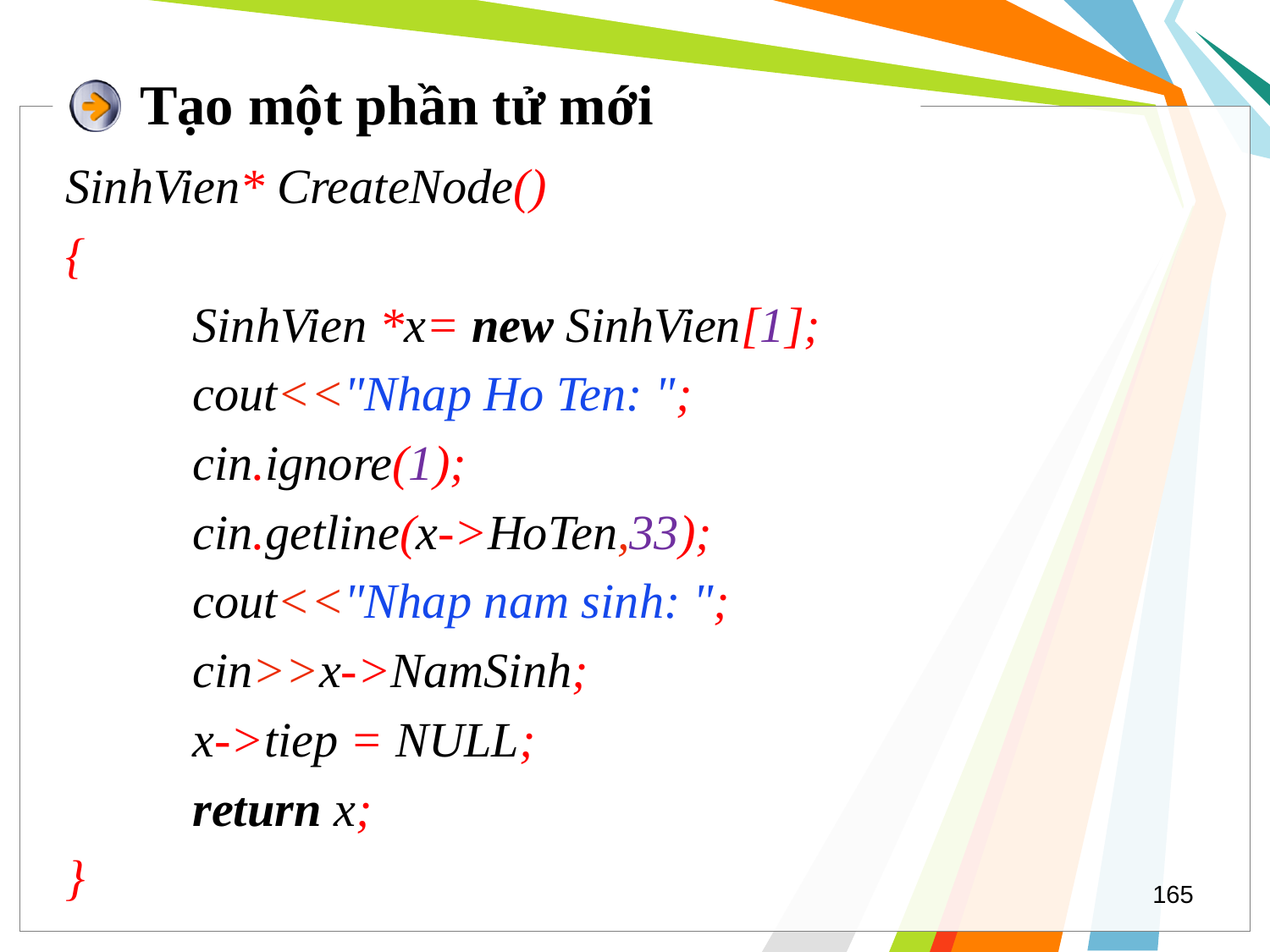

# Tạo một phần tử mới
SinhVien* CreateNode()
{
	SinhVien *x= new SinhVien[1];
	cout<<"Nhap Ho Ten: ";
	cin.ignore(1);
	cin.getline(x->HoTen,33);
	cout<<"Nhap nam sinh: ";
	cin>>x->NamSinh;
	x->tiep = NULL;
	return x;
}
165